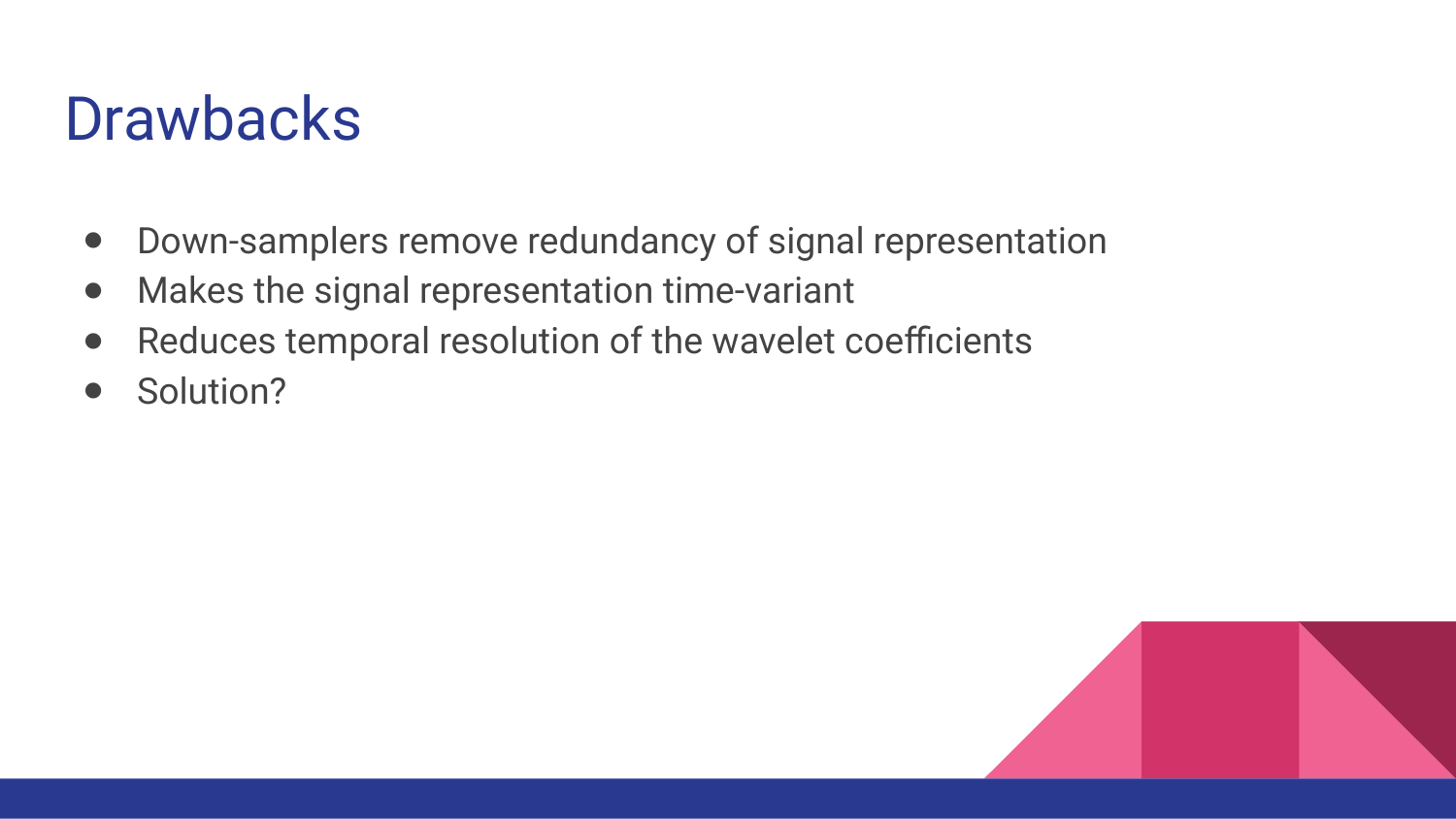

# Drawbacks
Down-samplers remove redundancy of signal representation
Makes the signal representation time-variant
Reduces temporal resolution of the wavelet coefficients
Solution?